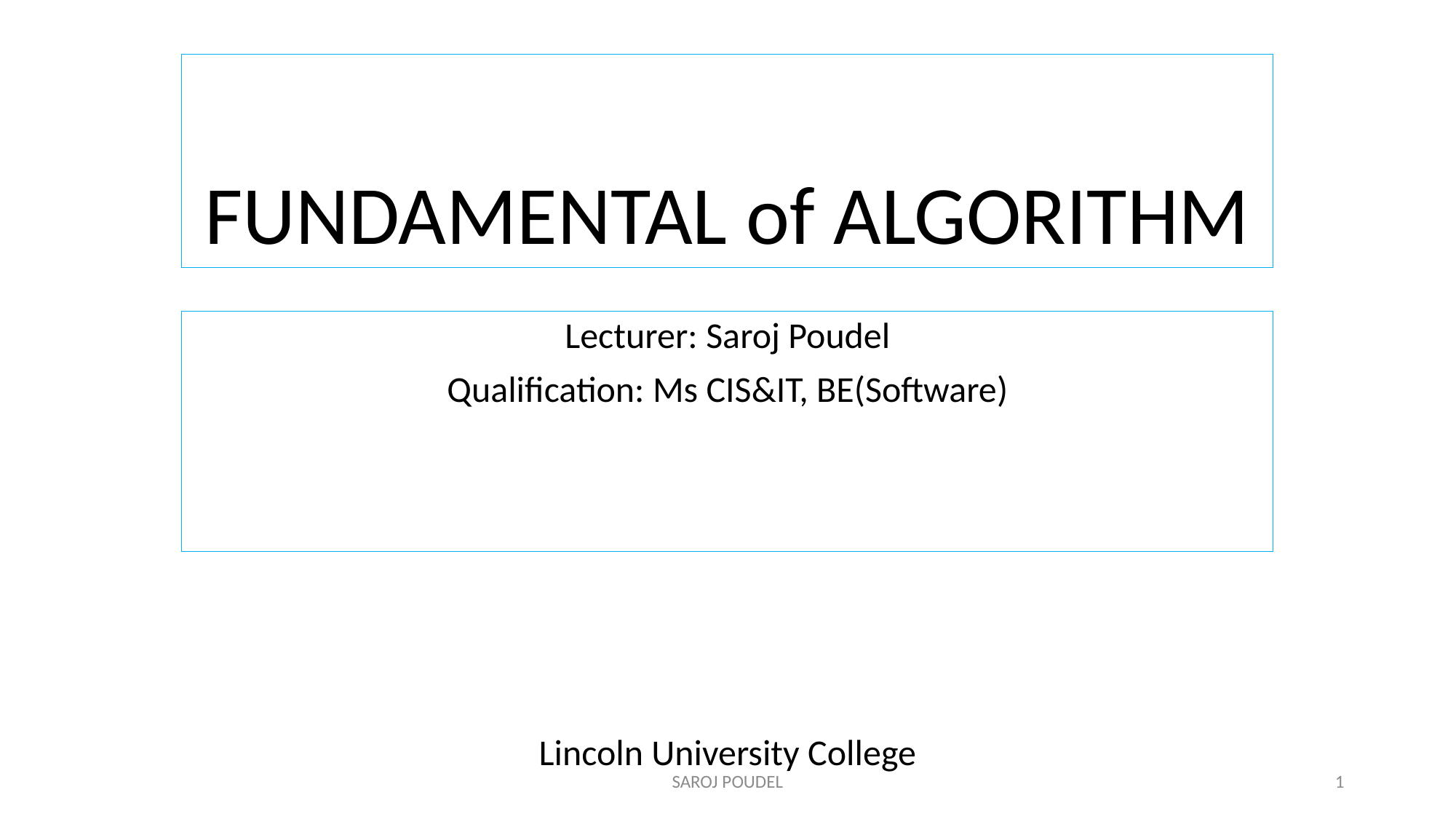

# FUNDAMENTAL of ALGORITHM
Lecturer: Saroj Poudel
Qualification: Ms CIS&IT, BE(Software)
Lincoln University College
SAROJ POUDEL
1